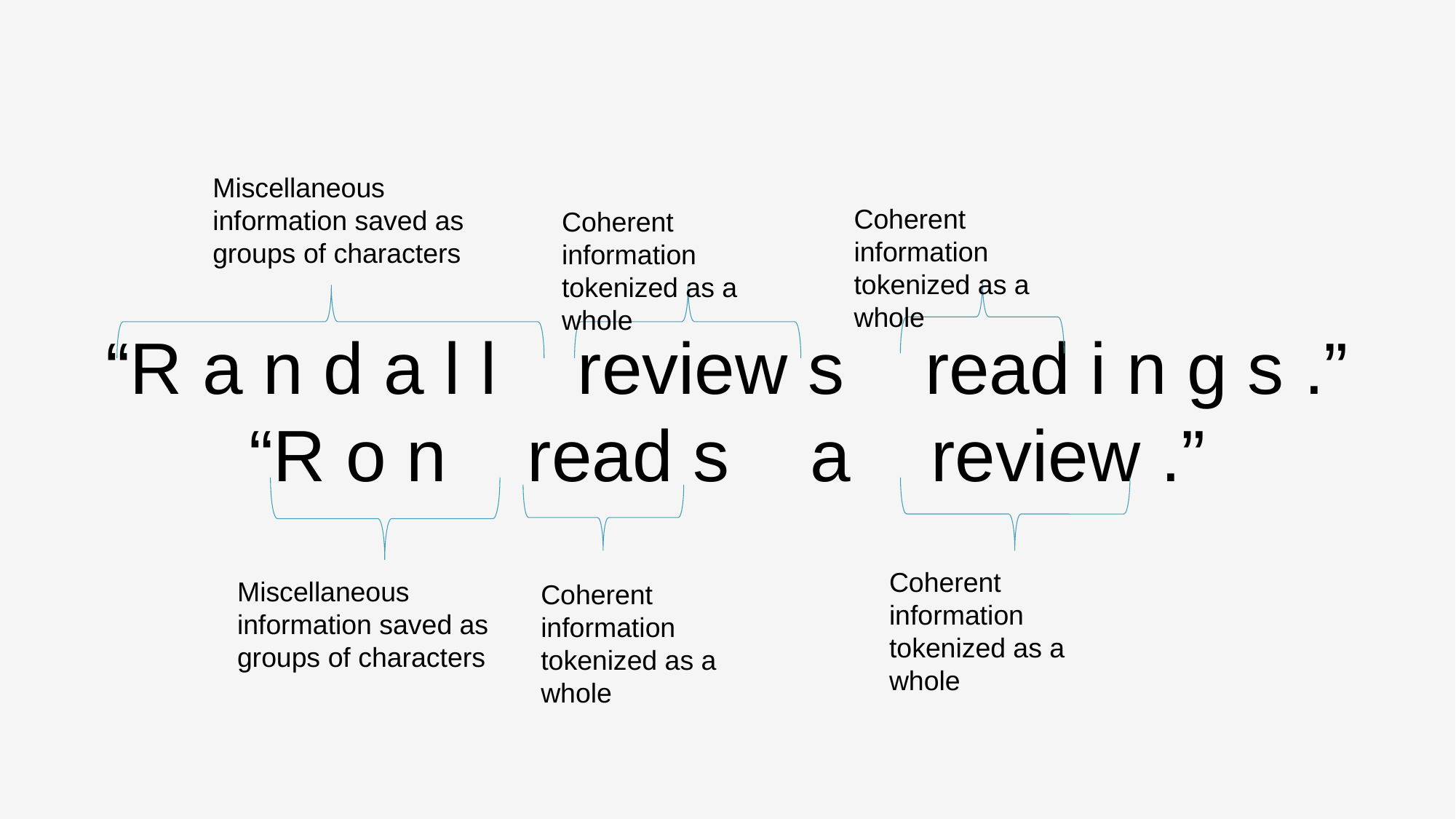

11

Miscellaneous information saved as groups of characters
Coherent information tokenized as a whole
Coherent information tokenized as a whole

“R a n d a l l    review s    read i n g s .”
“R o n    read s    a    review .”

Coherent information tokenized as a whole
Miscellaneous information saved as groups of characters
Coherent information tokenized as a whole